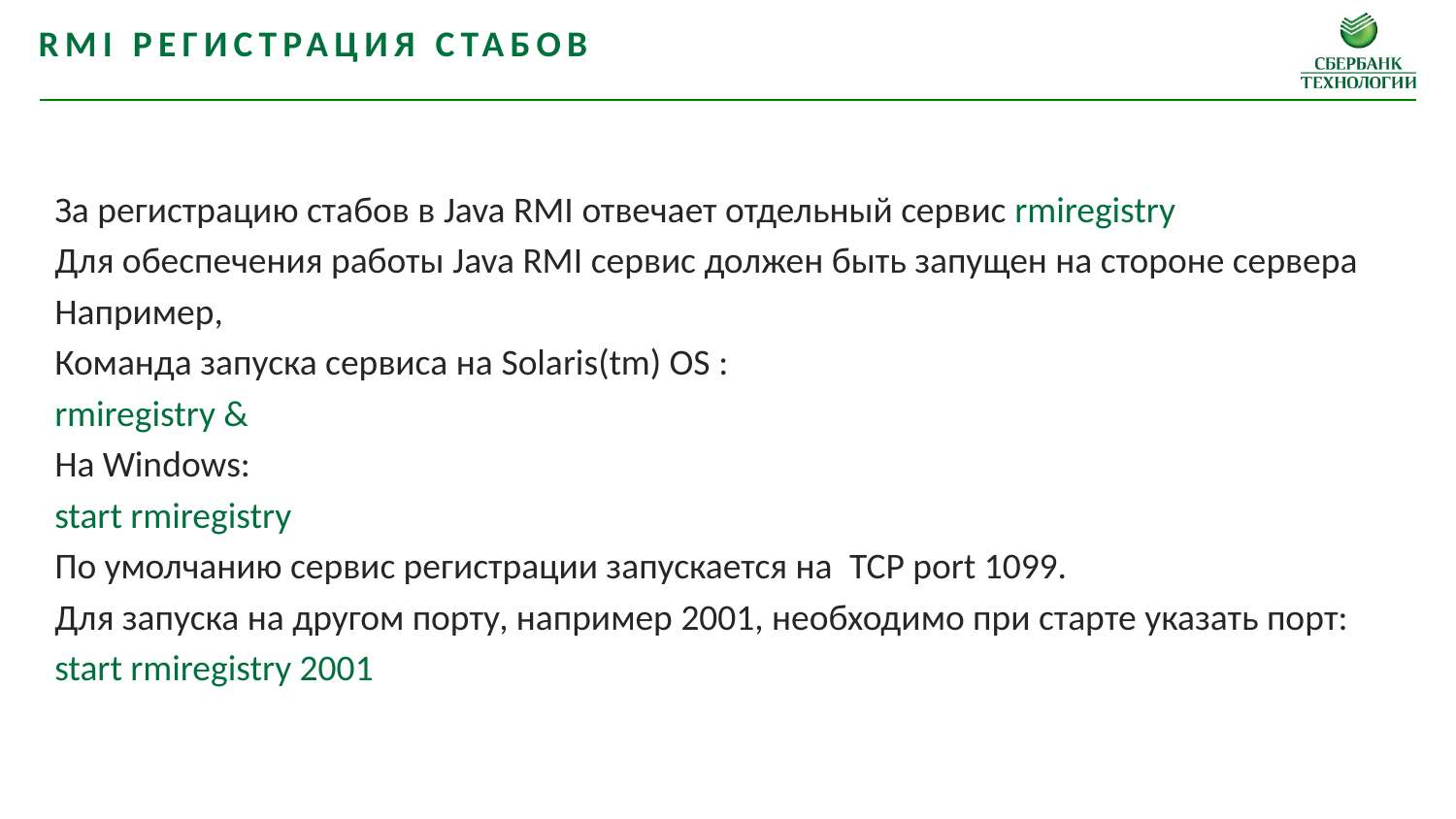

RMI регистрация стабов
За регистрацию стабов в Java RMI отвечает отдельный сервис rmiregistry
Для обеспечения работы Java RMI сервис должен быть запущен на стороне сервера
Например,
Команда запуска сервиса на Solaris(tm) OS :
rmiregistry &
На Windows:
start rmiregistry
По умолчанию сервис регистрации запускается на  TCP port 1099.
Для запуска на другом порту, например 2001, необходимо при старте указать порт:
start rmiregistry 2001